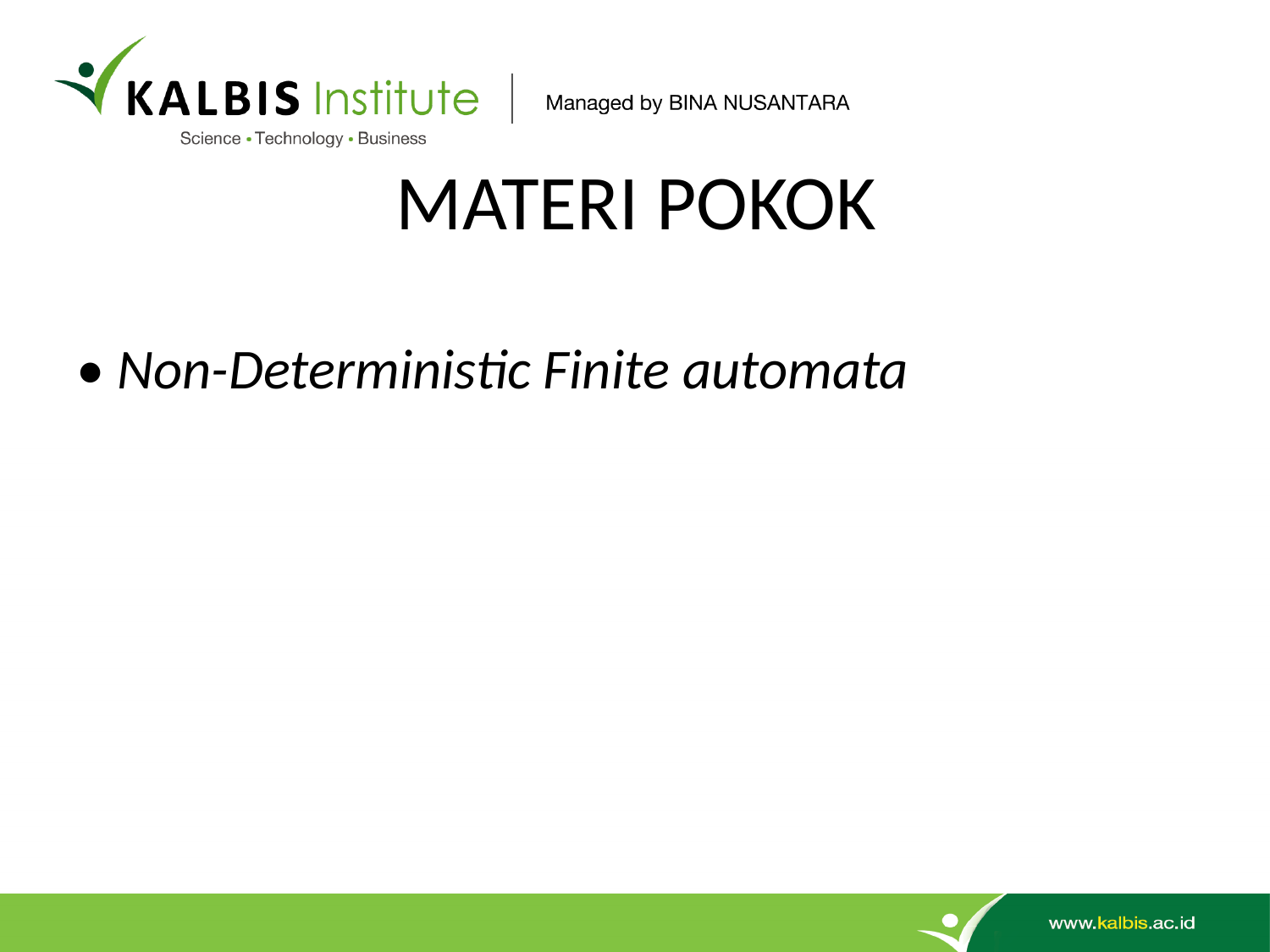

# MATERI POKOK
• Non-Deterministic Finite automata